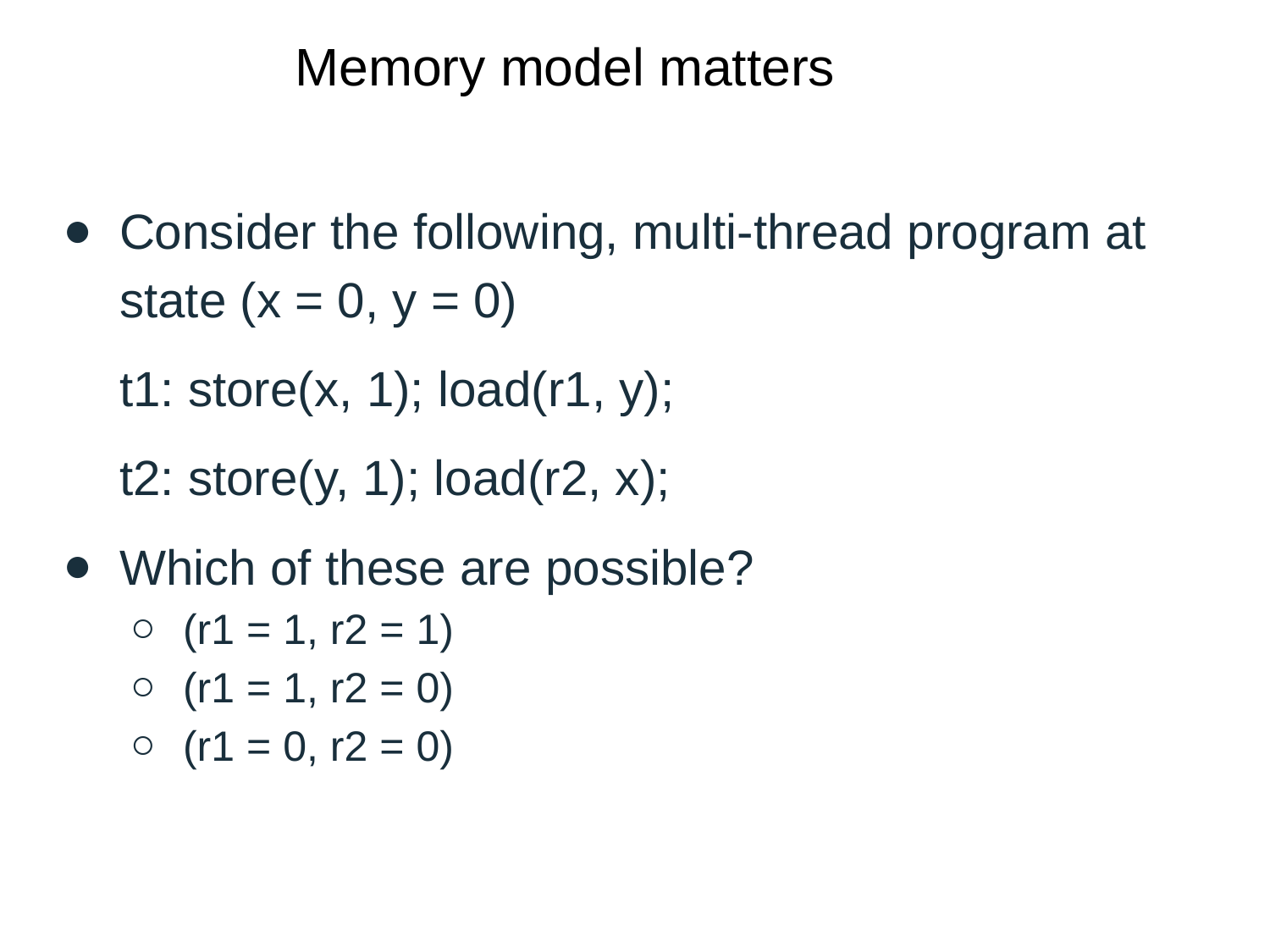

# Memory model matters
Consider the following, multi-thread program at state (x = 0, y = 0)
t1: store(x, 1); load(r1, y);
t2: store(y, 1); load(r2, x);
Which of these are possible?
(r1 = 1, r2 = 1)
(r1 = 1, r2 = 0)
(r1 = 0, r2 = 0)